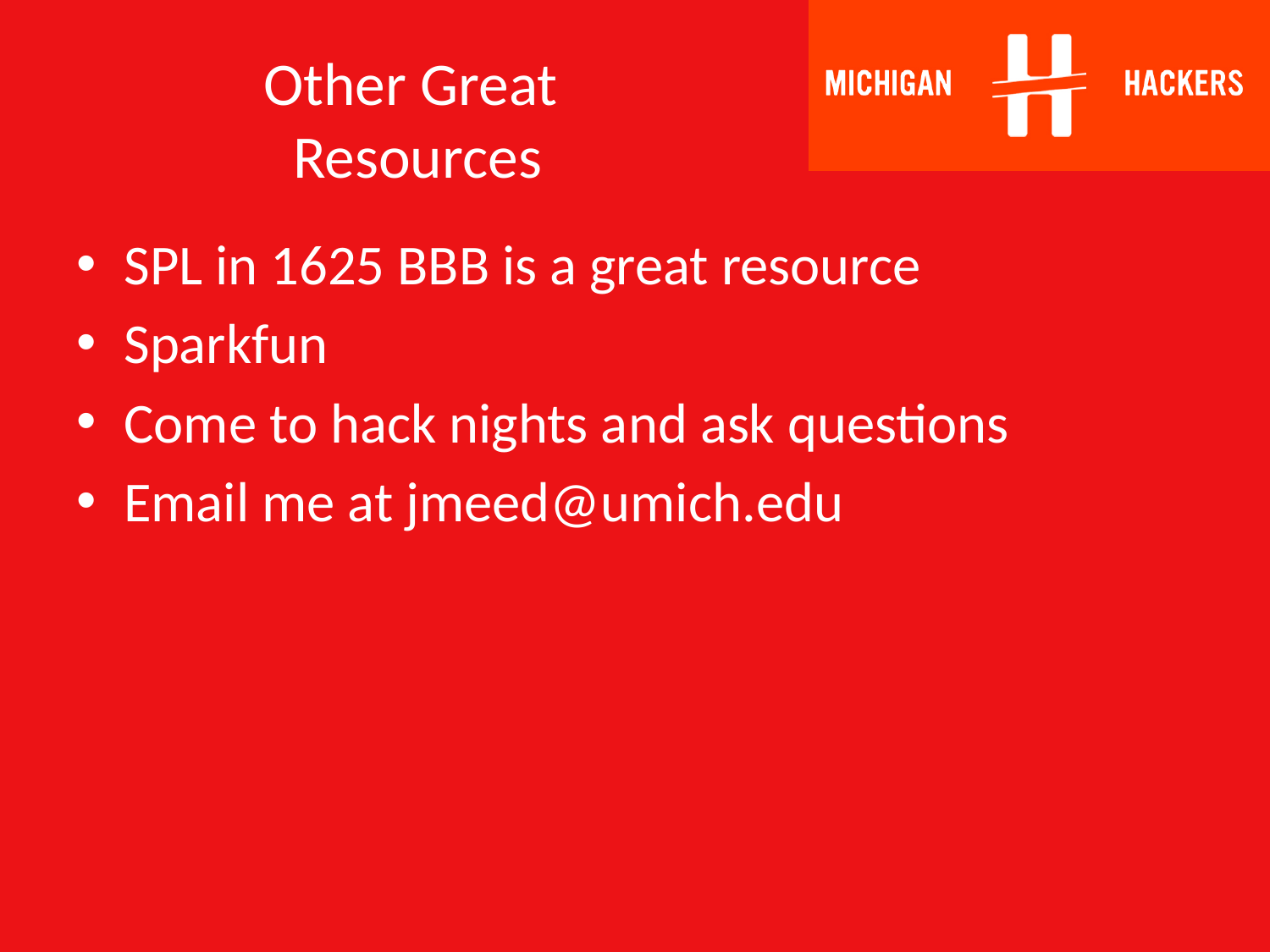

# Other Great Resources
SPL in 1625 BBB is a great resource
Sparkfun
Come to hack nights and ask questions
Email me at jmeed@umich.edu